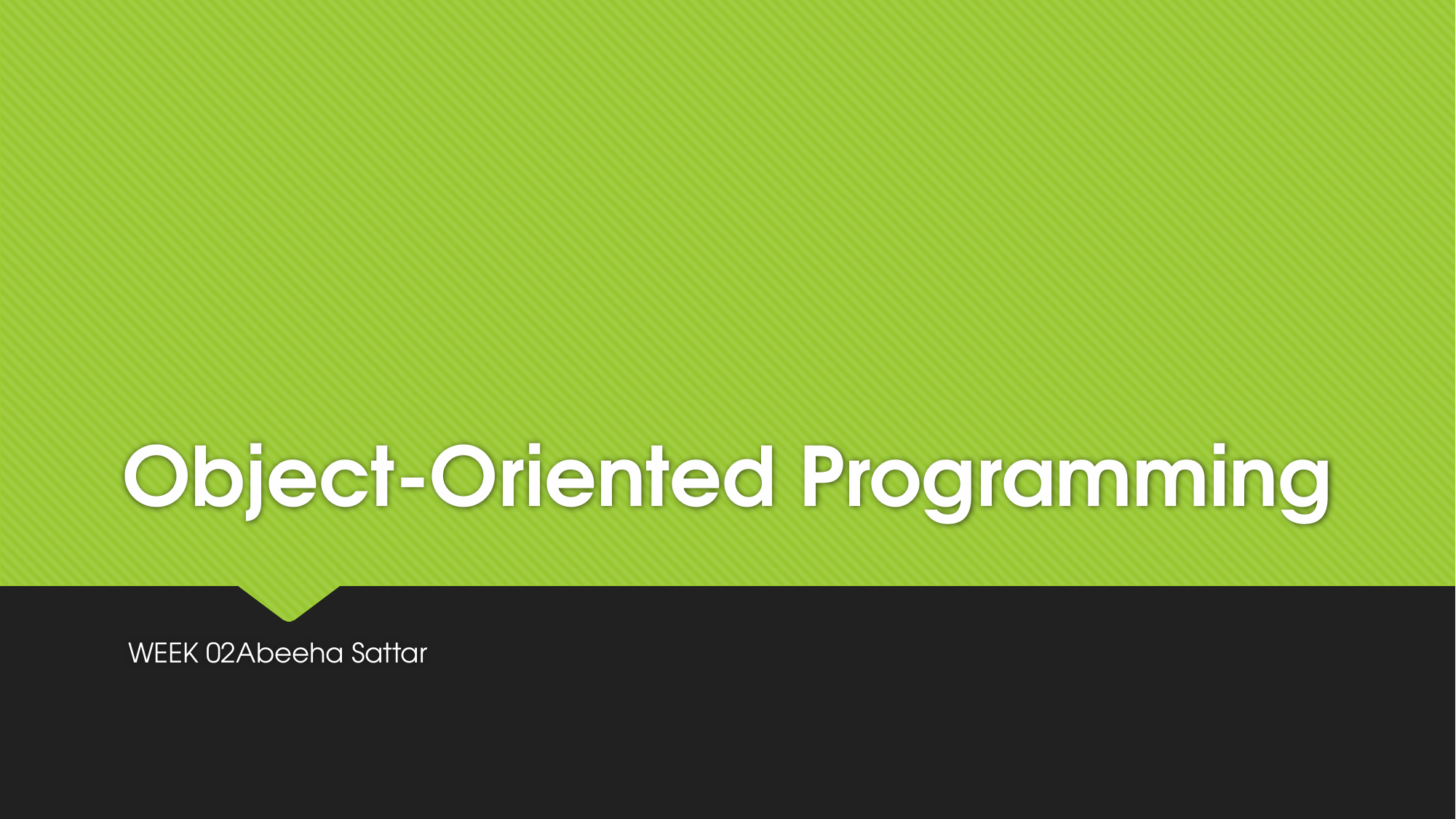

# Object-Oriented Programming
WEEK 02																		Abeeha Sattar